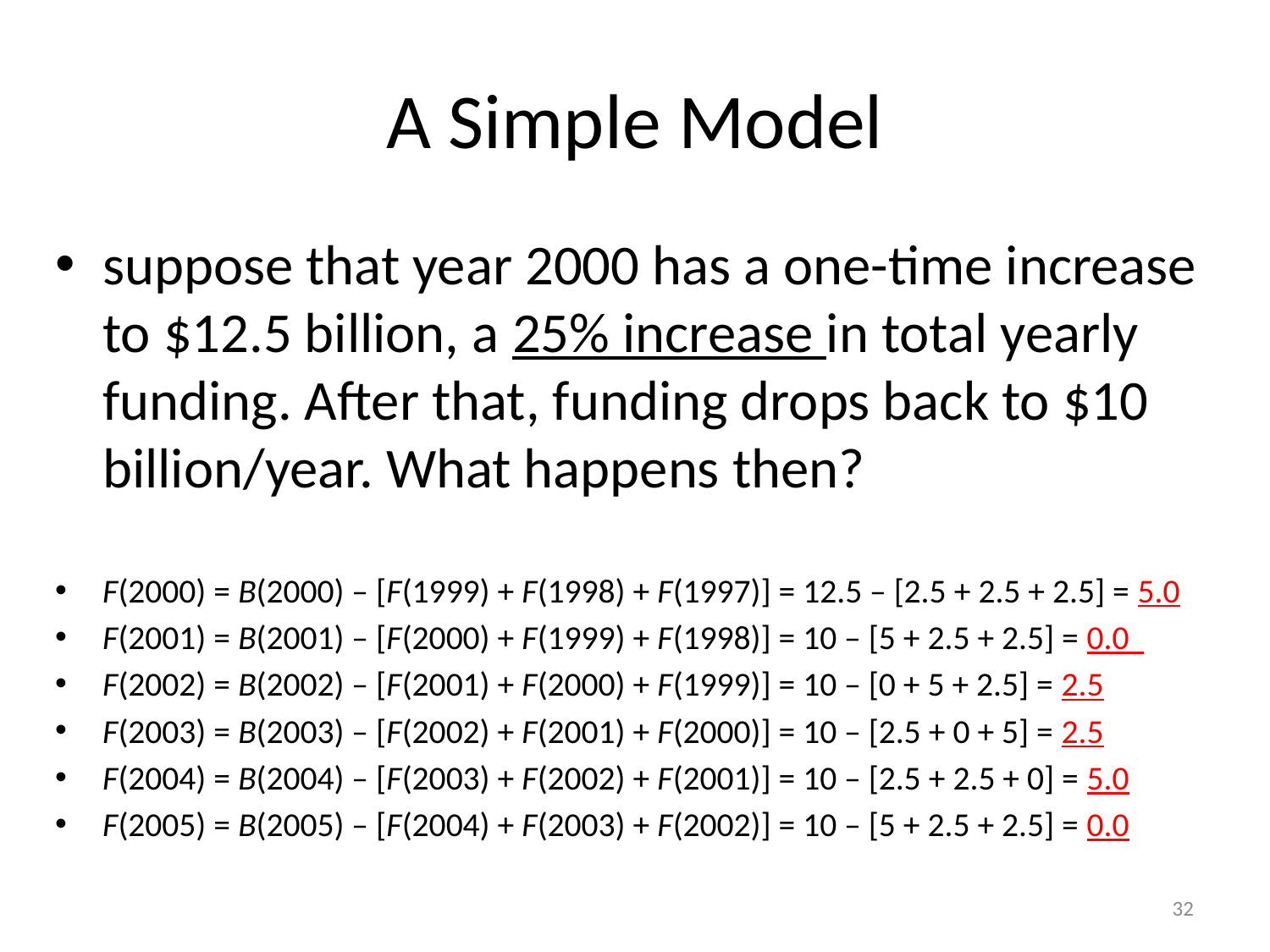

# A Simple Model
suppose that year 2000 has a one-time increase to $12.5 billion, a 25% increase in total yearly funding. After that, funding drops back to $10 billion/year. What happens then?

F(2000) = B(2000) – [F(1999) + F(1998) + F(1997)] = 12.5 – [2.5 + 2.5 + 2.5] = 5.0
F(2001) = B(2001) – [F(2000) + F(1999) + F(1998)] = 10 – [5 + 2.5 + 2.5] = 0.0
F(2002) = B(2002) – [F(2001) + F(2000) + F(1999)] = 10 – [0 + 5 + 2.5] = 2.5
F(2003) = B(2003) – [F(2002) + F(2001) + F(2000)] = 10 – [2.5 + 0 + 5] = 2.5
F(2004) = B(2004) – [F(2003) + F(2002) + F(2001)] = 10 – [2.5 + 2.5 + 0] = 5.0
F(2005) = B(2005) – [F(2004) + F(2003) + F(2002)] = 10 – [5 + 2.5 + 2.5] = 0.0

32